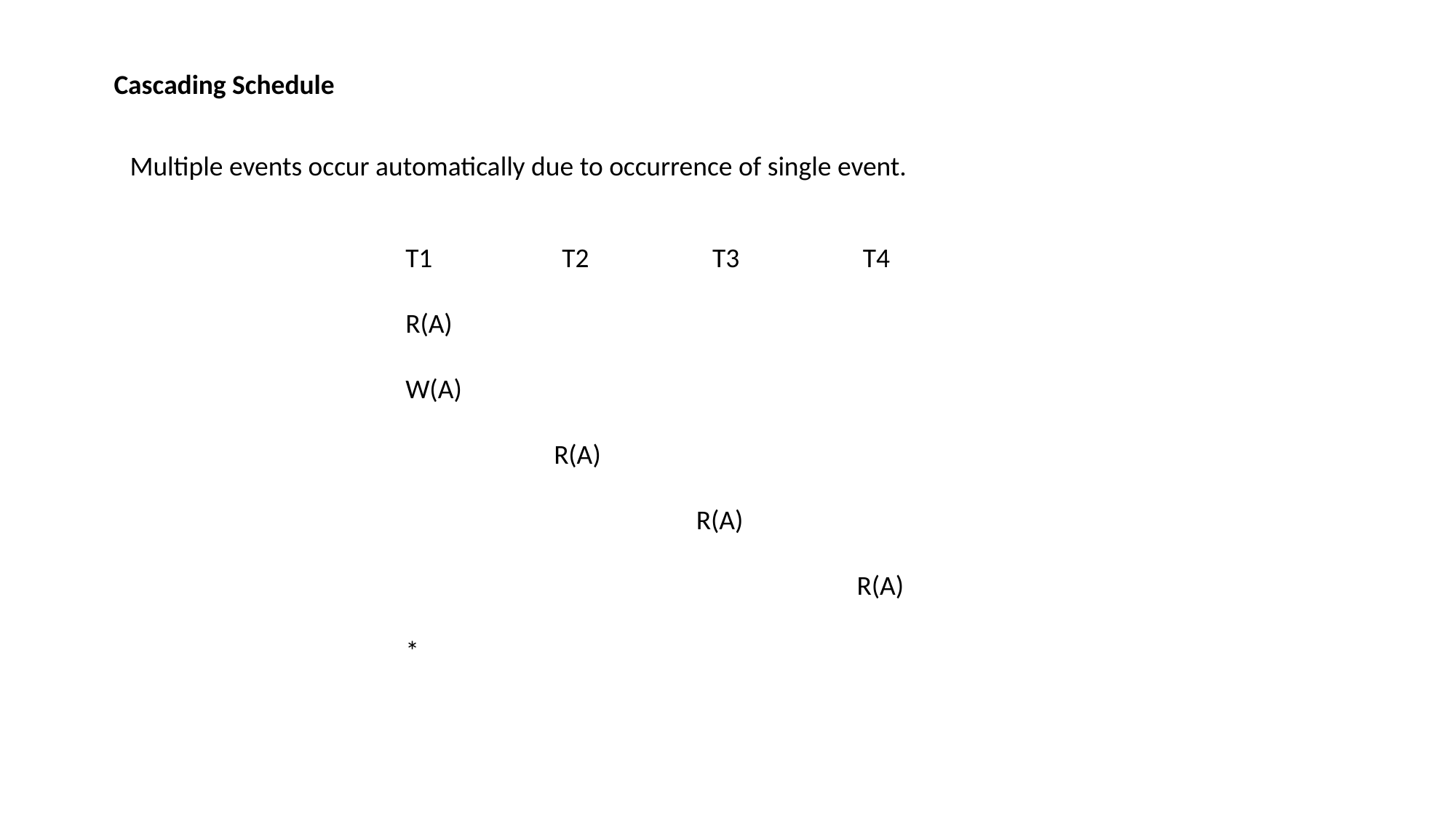

Cascading Schedule
Multiple events occur automatically due to occurrence of single event.
T1                     T2                    T3                    T4

R(A)

W(A)

                        R(A)

                                               R(A)

                                                                         R(A)

*